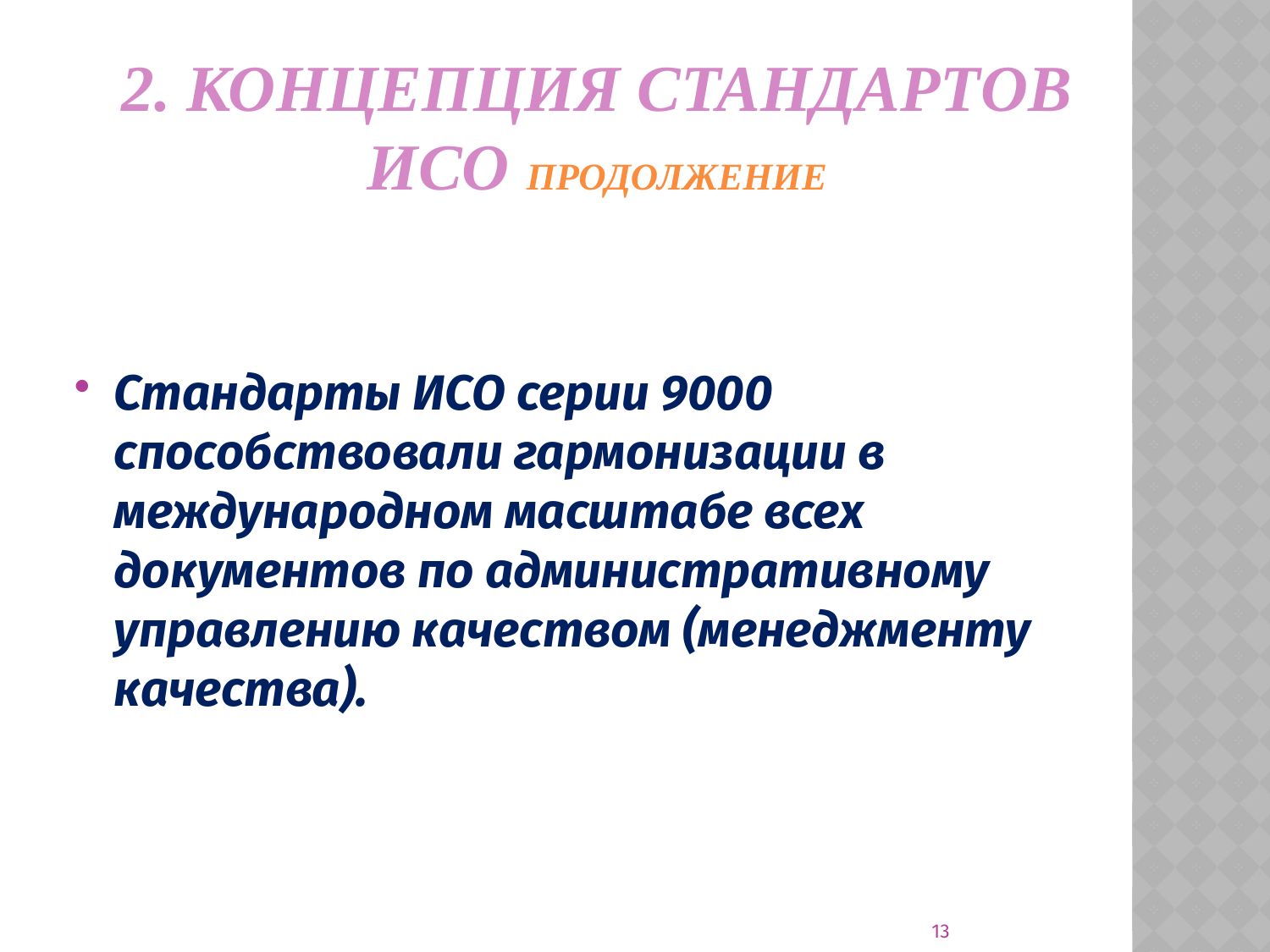

# 2. Концепция стандартов ИСО Продолжение

Стандарты ИСО серии 9000 способствовали гармонизации в международном масштабе всех документов по административному управлению качеством (менеджменту качества).
13